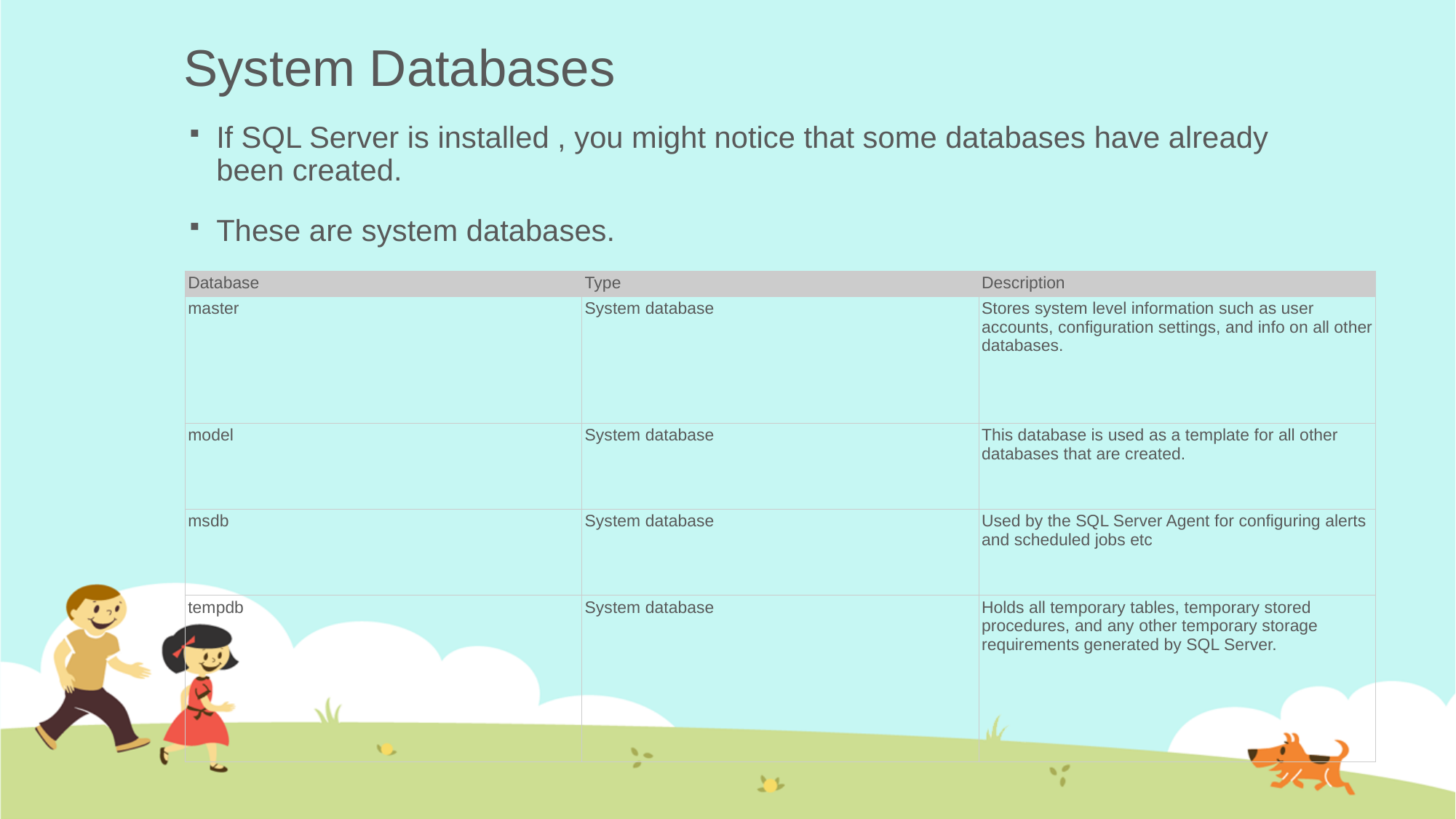

# System Databases
If SQL Server is installed , you might notice that some databases have already been created.
These are system databases.

| Database | Type | Description |
| --- | --- | --- |
| master | System database | Stores system level information such as user accounts, configuration settings, and info on all other databases. |
| model | System database | This database is used as a template for all other databases that are created. |
| msdb | System database | Used by the SQL Server Agent for configuring alerts and scheduled jobs etc |
| tempdb | System database | Holds all temporary tables, temporary stored procedures, and any other temporary storage requirements generated by SQL Server. |